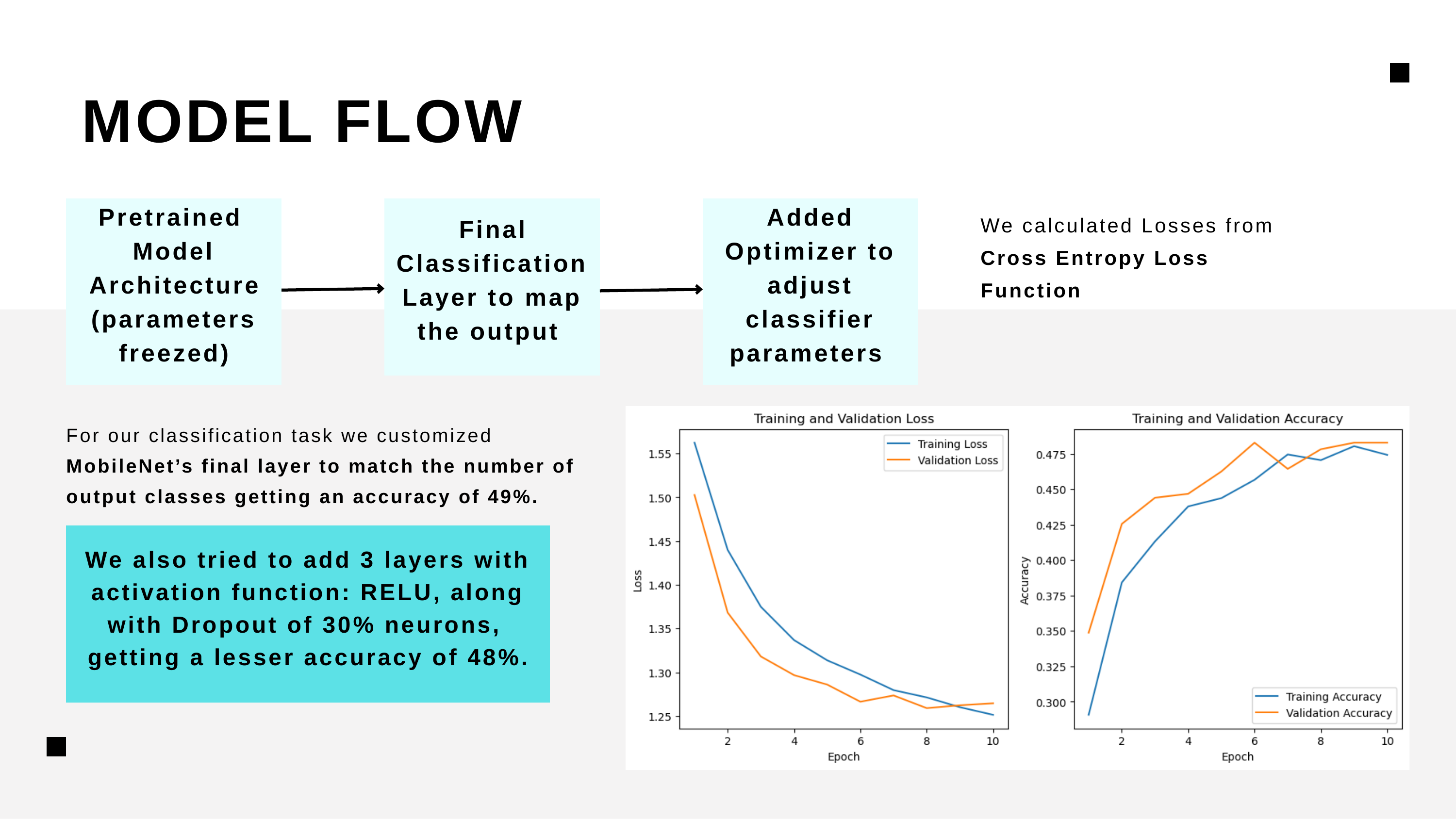

MODEL FLOW

Pretrained
Model Architecture
(parameters freezed)

Final
Classification Layer to map the output

Added Optimizer to adjust classifier parameters
We calculated Losses from Cross Entropy Loss Function

For our classification task we customized MobileNet’s final layer to match the number of output classes getting an accuracy of 49%.

We also tried to add 3 layers with activation function: RELU, along with Dropout of 30% neurons,
getting a lesser accuracy of 48%.